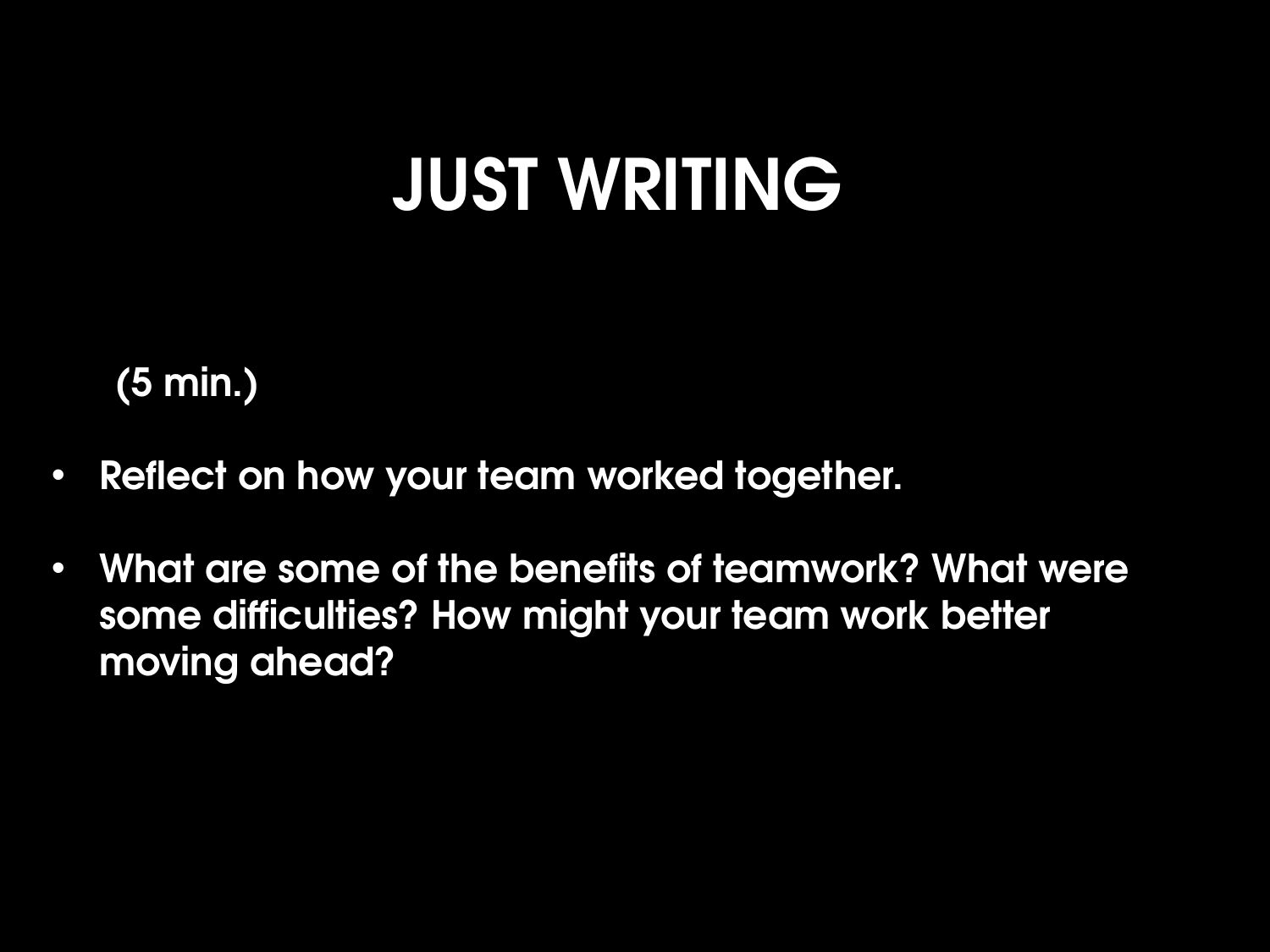

# Just writing
(5 min.)

Reflect on how your team worked together.

What are some of the benefits of teamwork? What were some difficulties? How might your team work better moving ahead?